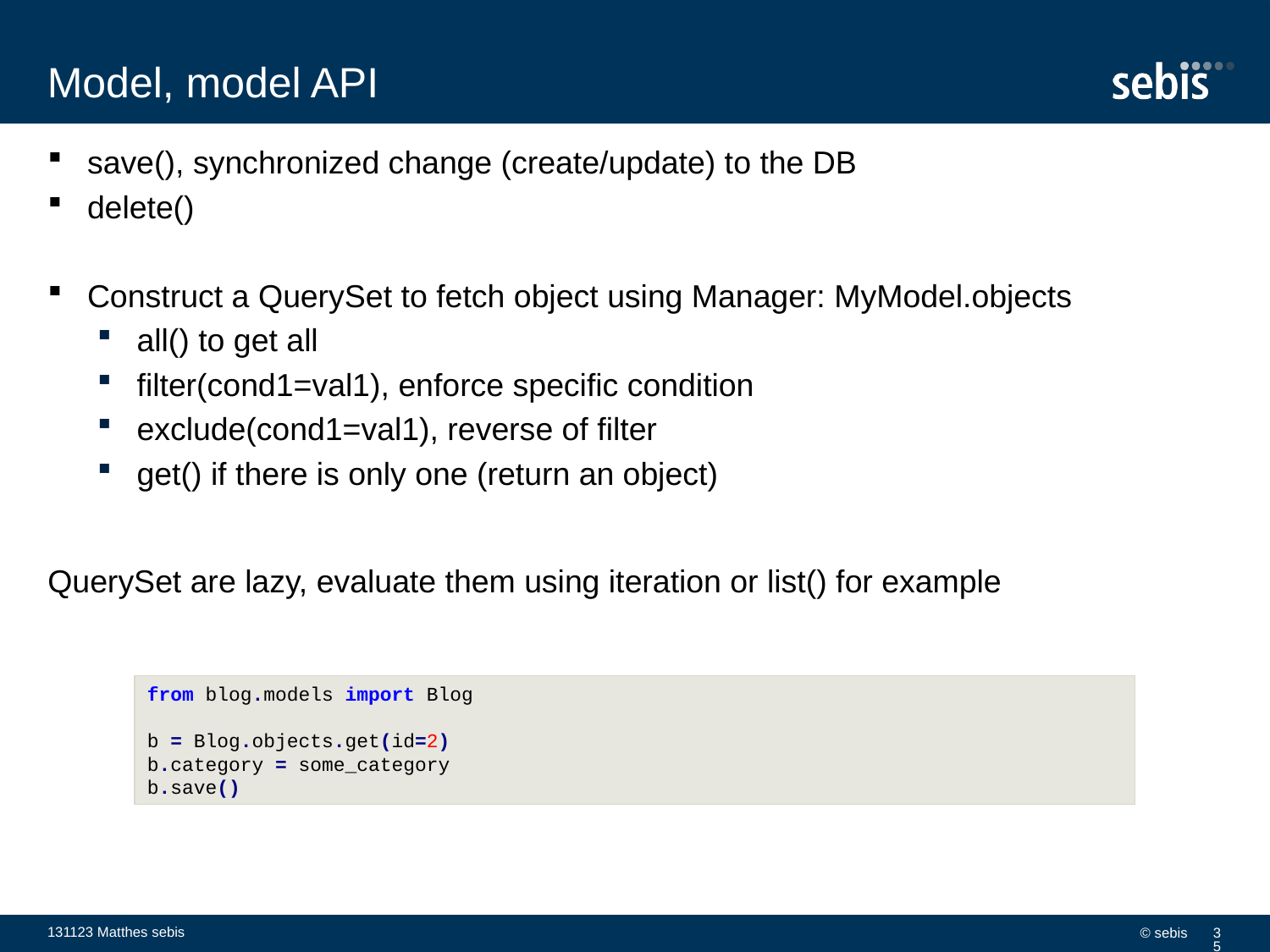

# Model, model API
save(), synchronized change (create/update) to the DB
delete()

Construct a QuerySet to fetch object using Manager: MyModel.objects
all() to get all
filter(cond1=val1), enforce specific condition
exclude(cond1=val1), reverse of filter
get() if there is only one (return an object)

QuerySet are lazy, evaluate them using iteration or list() for example
from blog.models import Blog

b = Blog.objects.get(id=2)
b.category = some_category
b.save()
131123 Matthes sebis
© sebis
35